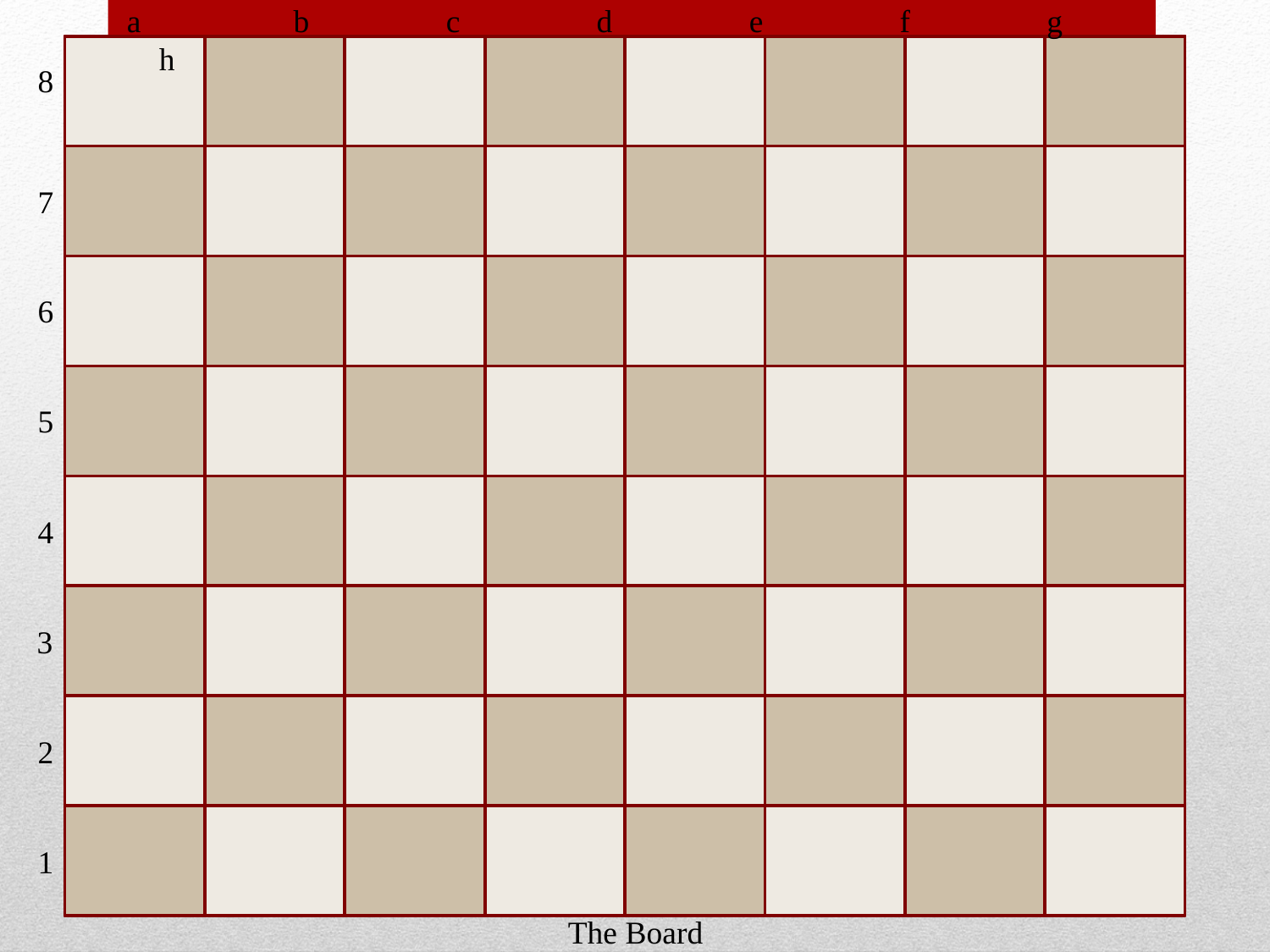

a                   b                 c                 d                 e                 f                 g                  h

8

7

6

5

4

3

2

1
The Board